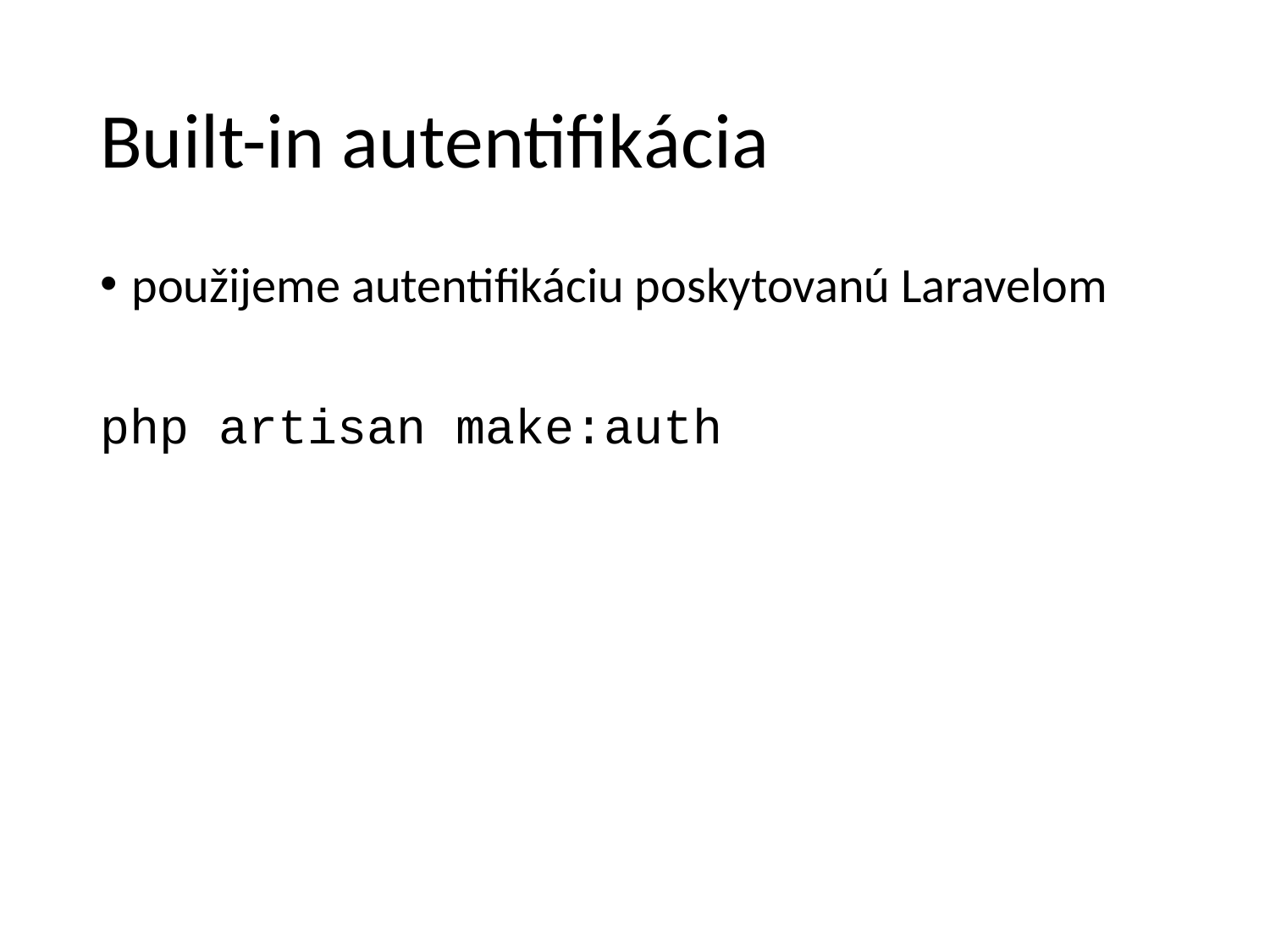

# Built-in autentifikácia
použijeme autentifikáciu poskytovanú Laravelom

php artisan make:auth